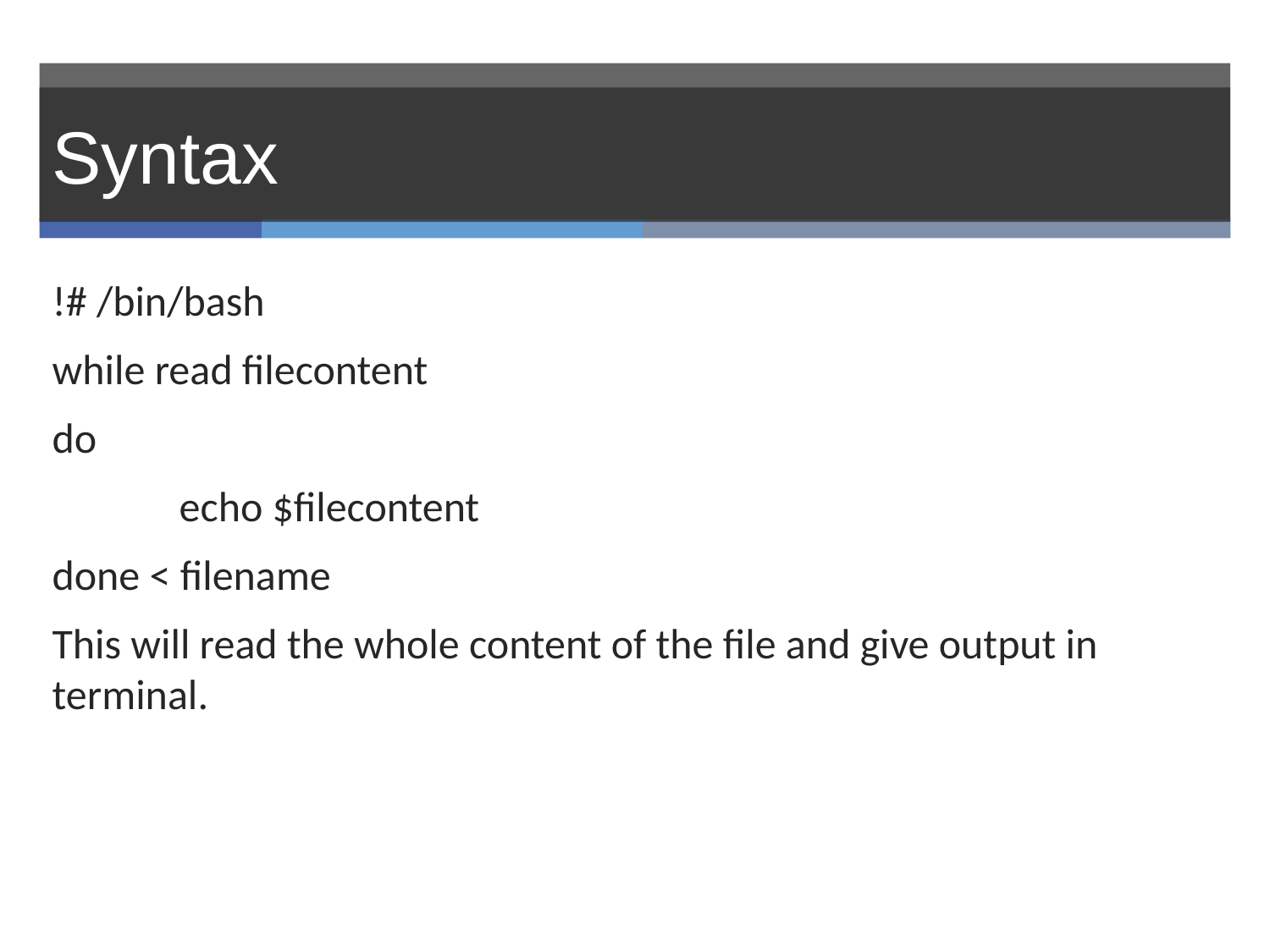

# Syntax
!# /bin/bash
while read filecontent
do
	echo $filecontent
done < filename
This will read the whole content of the file and give output in terminal.